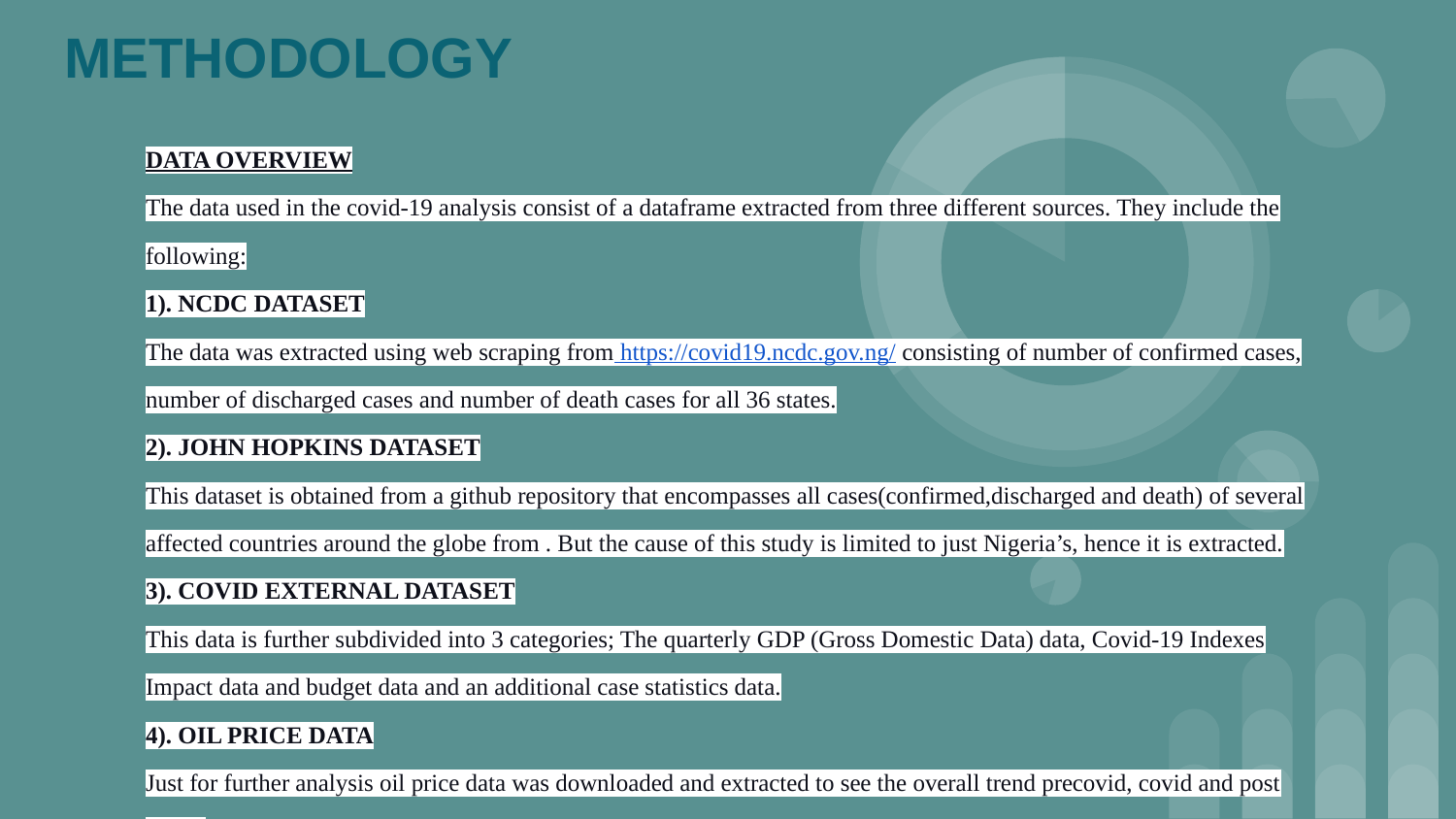

# METHODOLOGY
DATA OVERVIEW
The data used in the covid-19 analysis consist of a dataframe extracted from three different sources. They include the following:
1). NCDC DATASET
The data was extracted using web scraping from https://covid19.ncdc.gov.ng/ consisting of number of confirmed cases, number of discharged cases and number of death cases for all 36 states.
2). JOHN HOPKINS DATASET
This dataset is obtained from a github repository that encompasses all cases(confirmed,discharged and death) of several affected countries around the globe from . But the cause of this study is limited to just Nigeria’s, hence it is extracted.
3). COVID EXTERNAL DATASET
This data is further subdivided into 3 categories; The quarterly GDP (Gross Domestic Data) data, Covid-19 Indexes Impact data and budget data and an additional case statistics data.
4). OIL PRICE DATA
Just for further analysis oil price data was downloaded and extracted to see the overall trend precovid, covid and post covid.